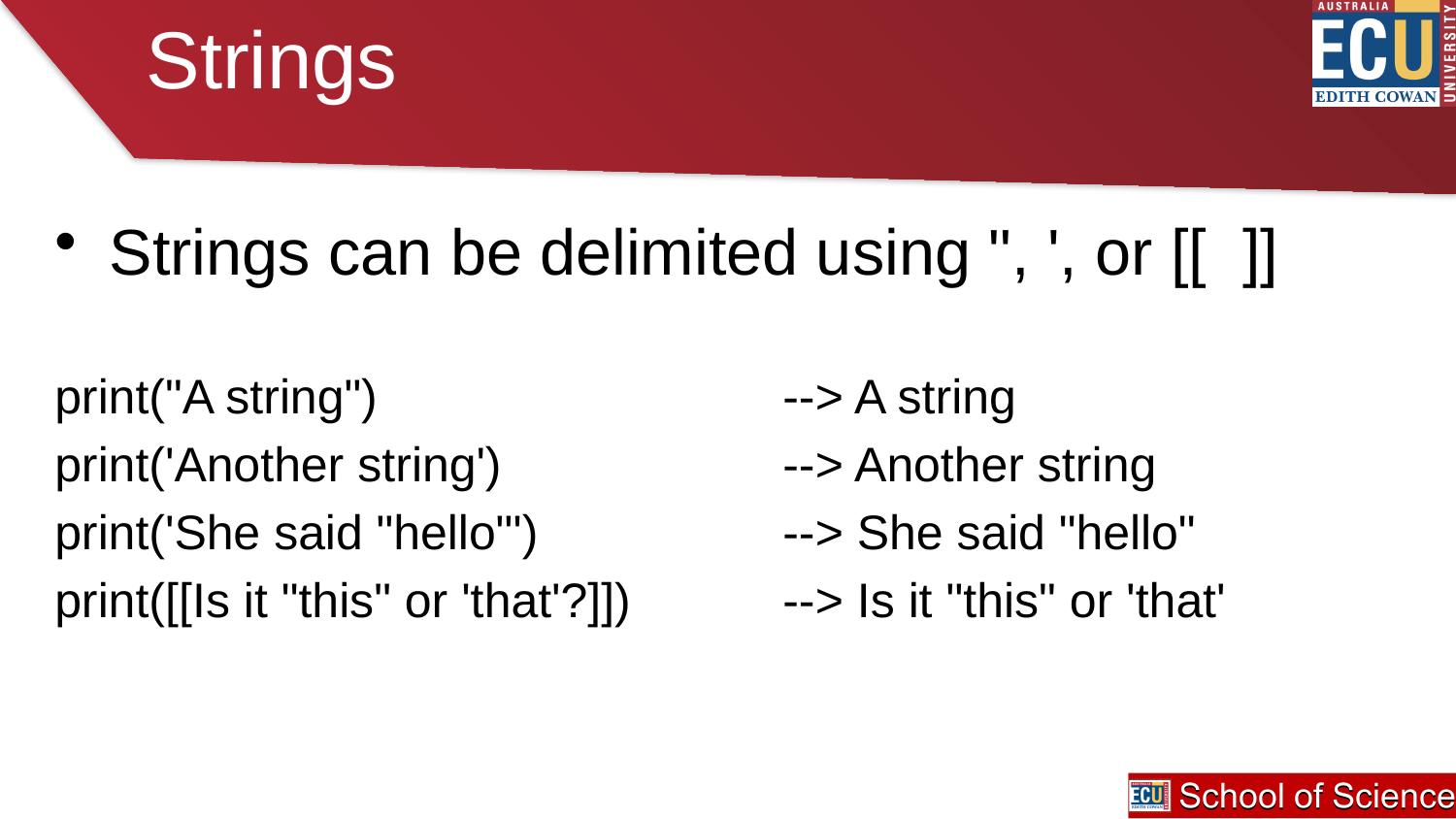

# Strings
Strings can be delimited using ", ', or [[  ]]

print("A string")			--> A string
print('Another string')		--> Another string
print('She said "hello"')		--> She said "hello"
print([[Is it "this" or 'that'?]])		--> Is it "this" or 'that'